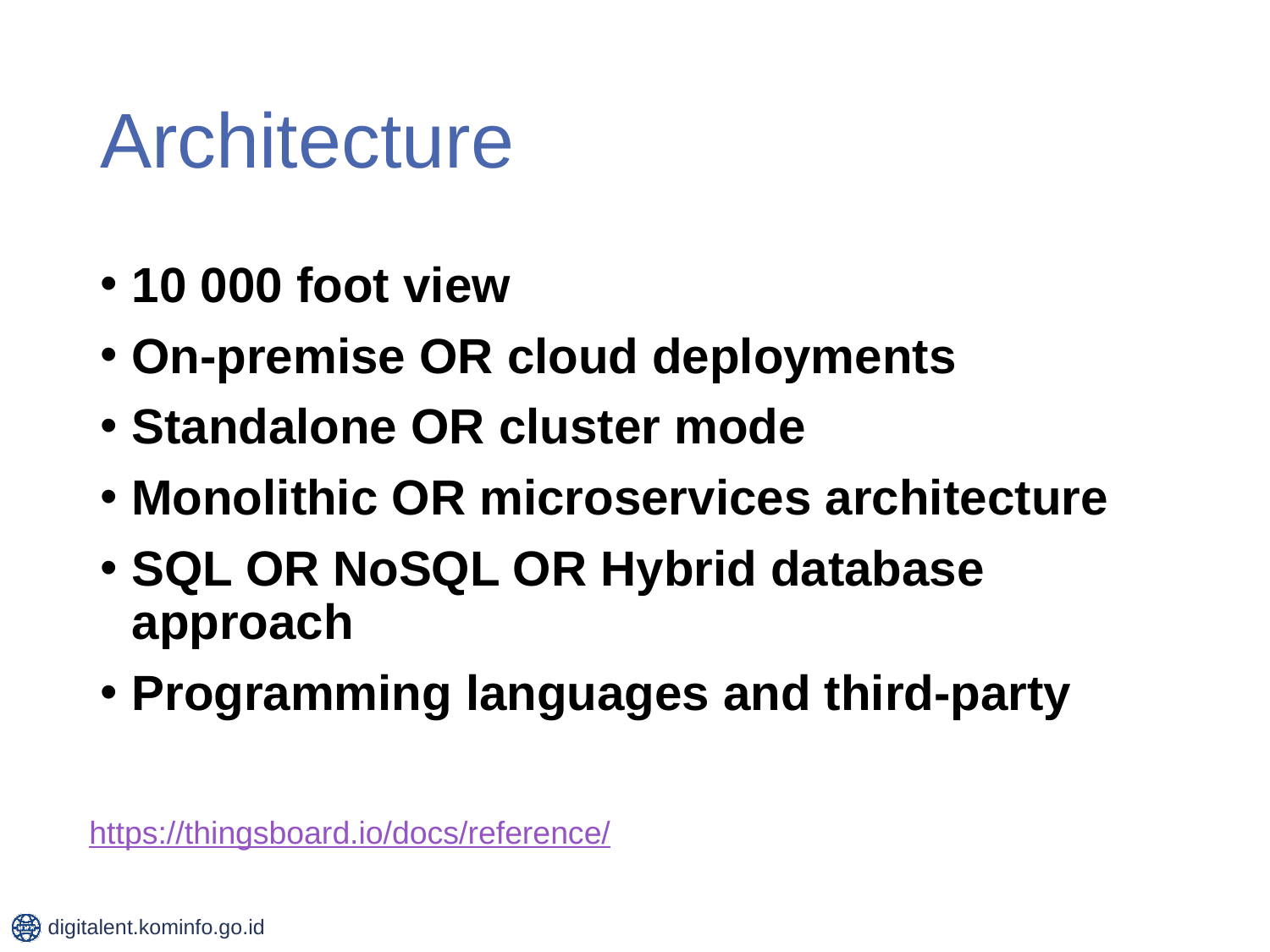

# Architecture
10 000 foot view
On-premise OR cloud deployments
Standalone OR cluster mode
Monolithic OR microservices architecture
SQL OR NoSQL OR Hybrid database approach
Programming languages and third-party
https://thingsboard.io/docs/reference/